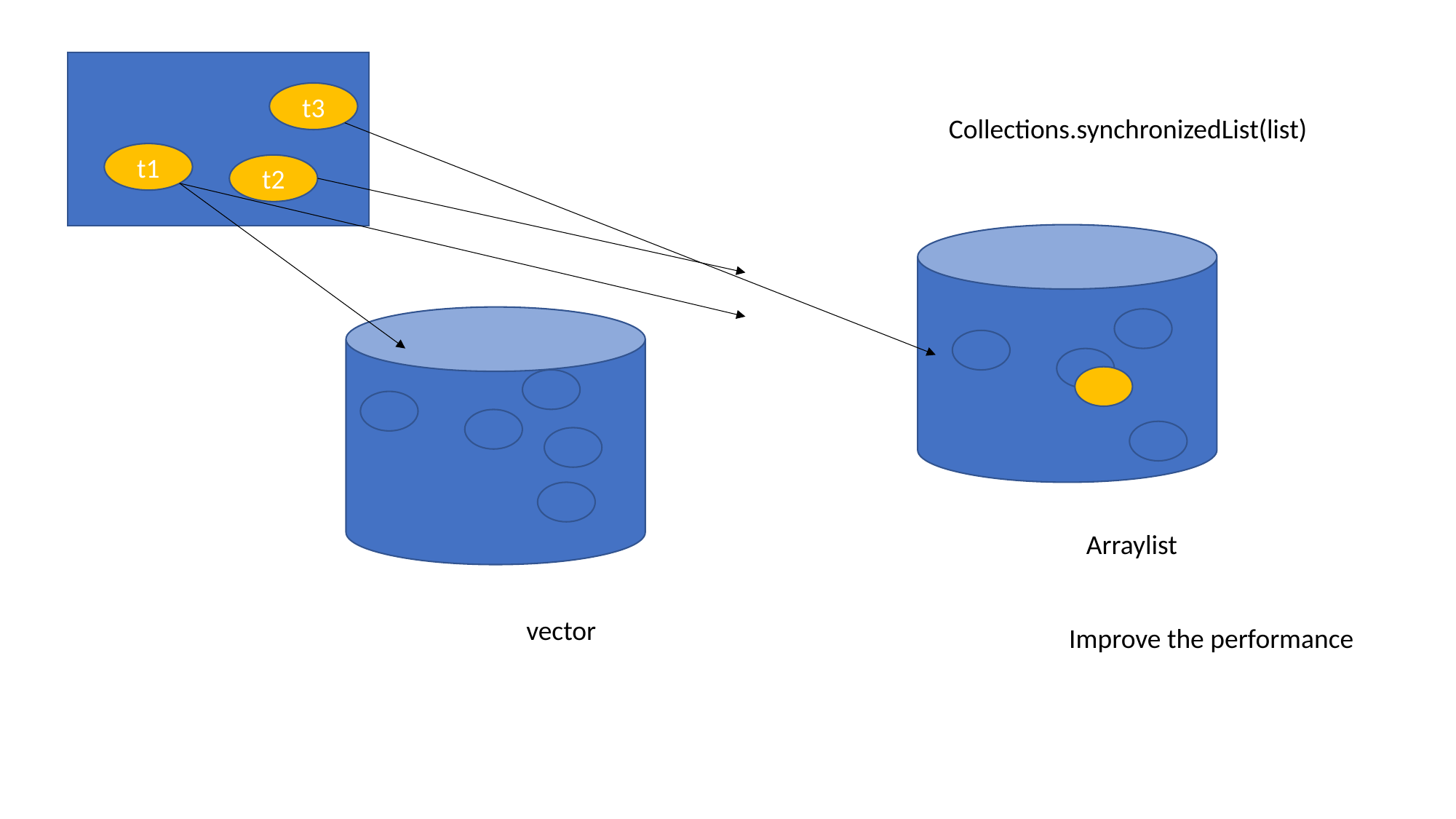

t3
Collections.synchronizedList(list)
t1
t2

Arraylist
vector
Improve the performance